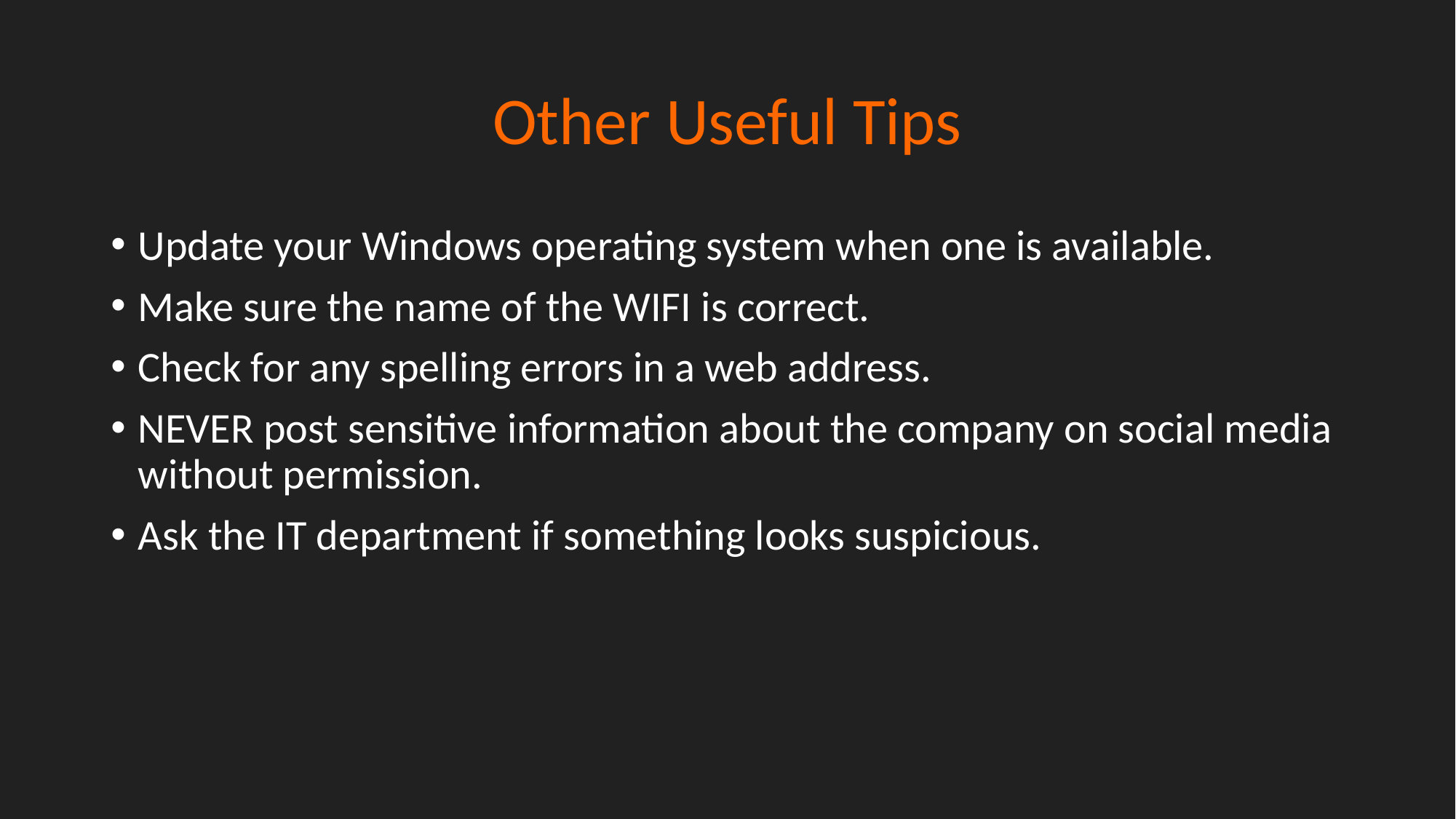

# Other Useful Tips
Update your Windows operating system when one is available.
Make sure the name of the WIFI is correct.
Check for any spelling errors in a web address.
NEVER post sensitive information about the company on social media without permission.
Ask the IT department if something looks suspicious.